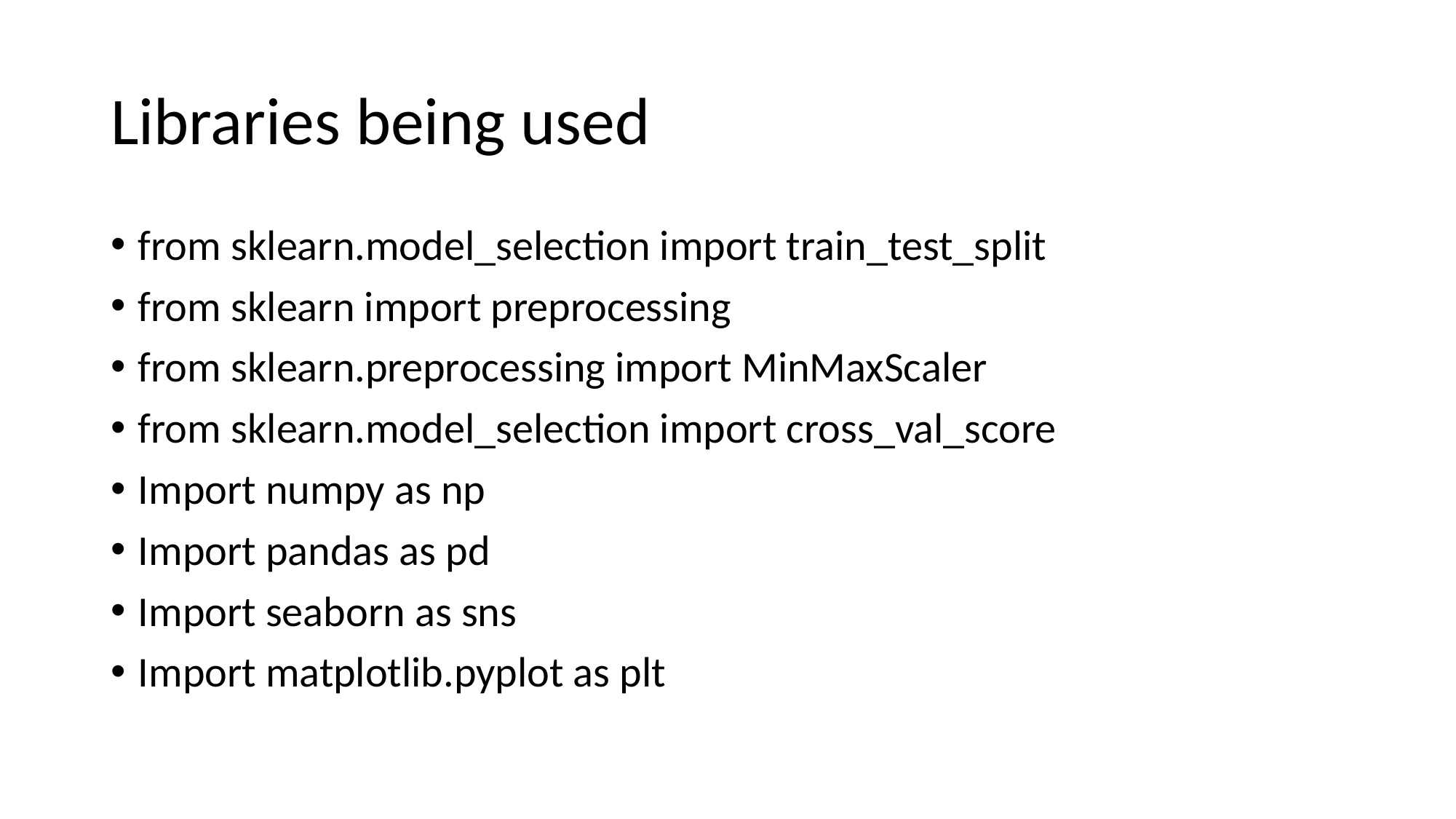

# Libraries being used
from sklearn.model_selection import train_test_split
from sklearn import preprocessing
from sklearn.preprocessing import MinMaxScaler
from sklearn.model_selection import cross_val_score
Import numpy as np
Import pandas as pd
Import seaborn as sns
Import matplotlib.pyplot as plt